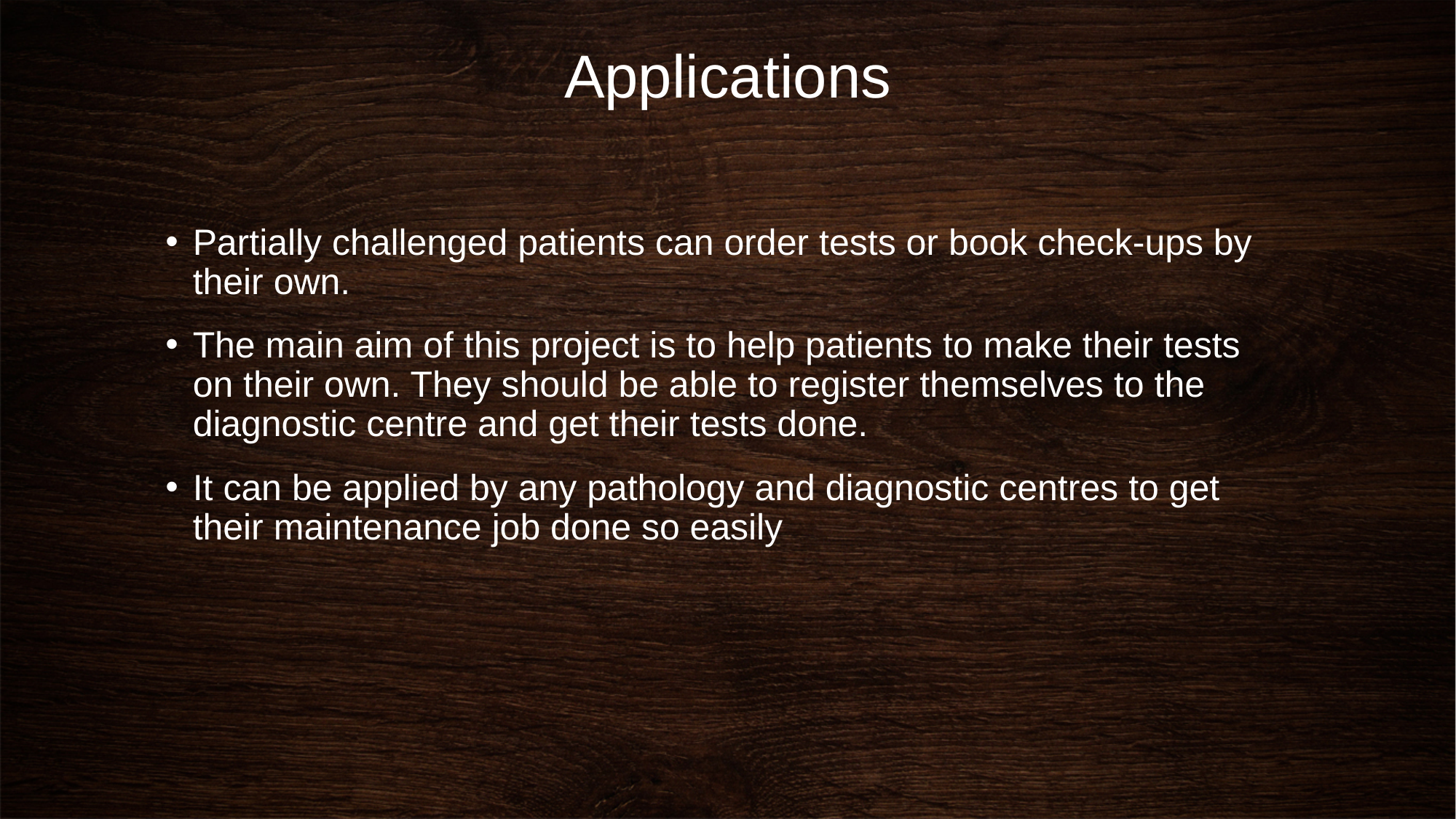

# Applications
Partially challenged patients can order tests or book check-ups by their own.
The main aim of this project is to help patients to make their tests on their own. They should be able to register themselves to the diagnostic centre and get their tests done.
It can be applied by any pathology and diagnostic centres to get their maintenance job done so easily